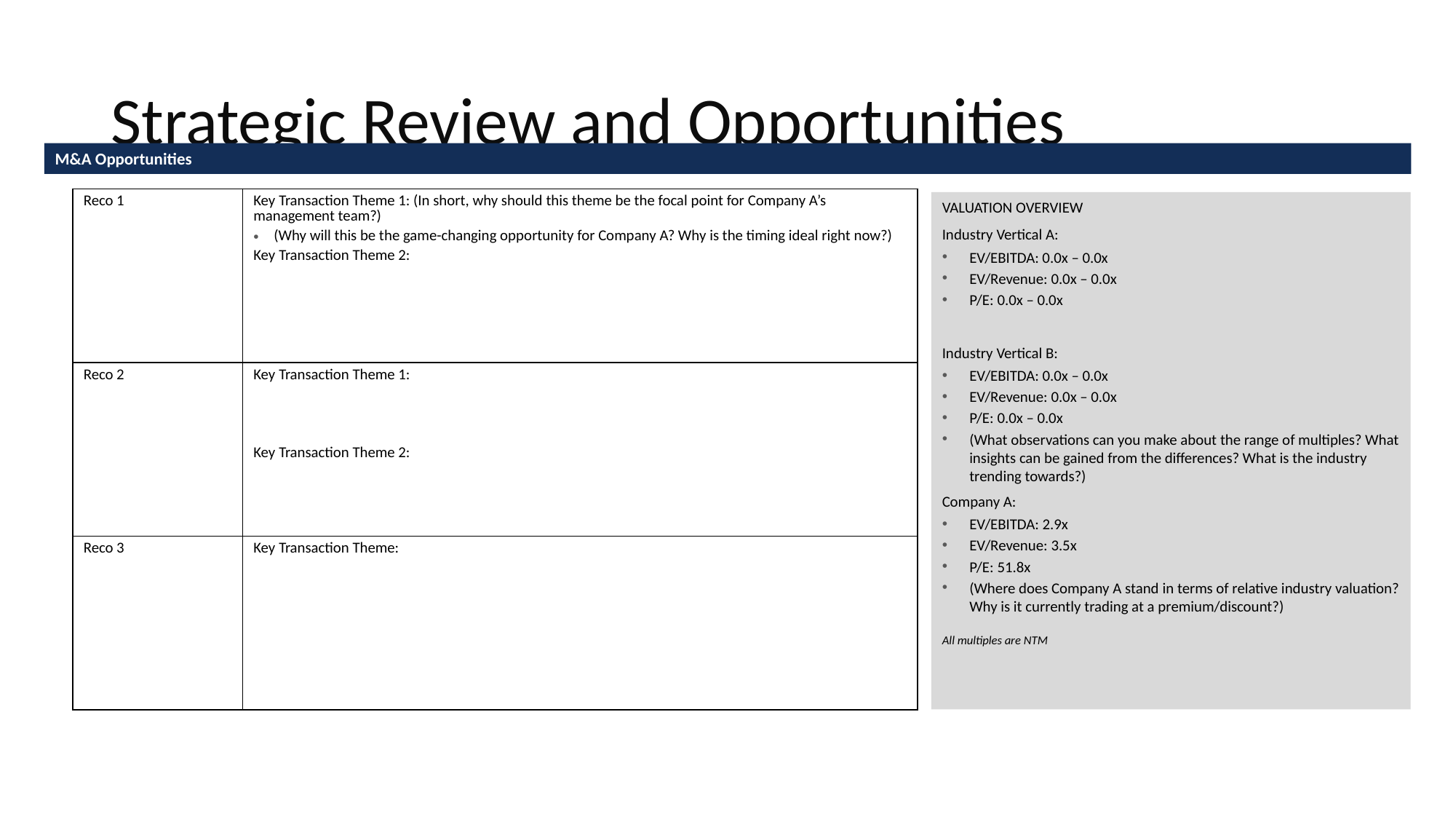

# Strategic Review and Opportunities
M&A Opportunities
| Reco 1 | Key Transaction Theme 1: (In short, why should this theme be the focal point for Company A’s management team?) (Why will this be the game-changing opportunity for Company A? Why is the timing ideal right now?) Key Transaction Theme 2: |
| --- | --- |
| Reco 2 | Key Transaction Theme 1: Key Transaction Theme 2: |
| Reco 3 | Key Transaction Theme: |
VALUATION OVERVIEW
Industry Vertical A:
EV/EBITDA: 0.0x – 0.0x
EV/Revenue: 0.0x – 0.0x
P/E: 0.0x – 0.0x

Industry Vertical B:
EV/EBITDA: 0.0x – 0.0x
EV/Revenue: 0.0x – 0.0x
P/E: 0.0x – 0.0x
(What observations can you make about the range of multiples? What insights can be gained from the differences? What is the industry trending towards?)
Company A:
EV/EBITDA: 2.9x
EV/Revenue: 3.5x
P/E: 51.8x
(Where does Company A stand in terms of relative industry valuation? Why is it currently trading at a premium/discount?)
All multiples are NTM